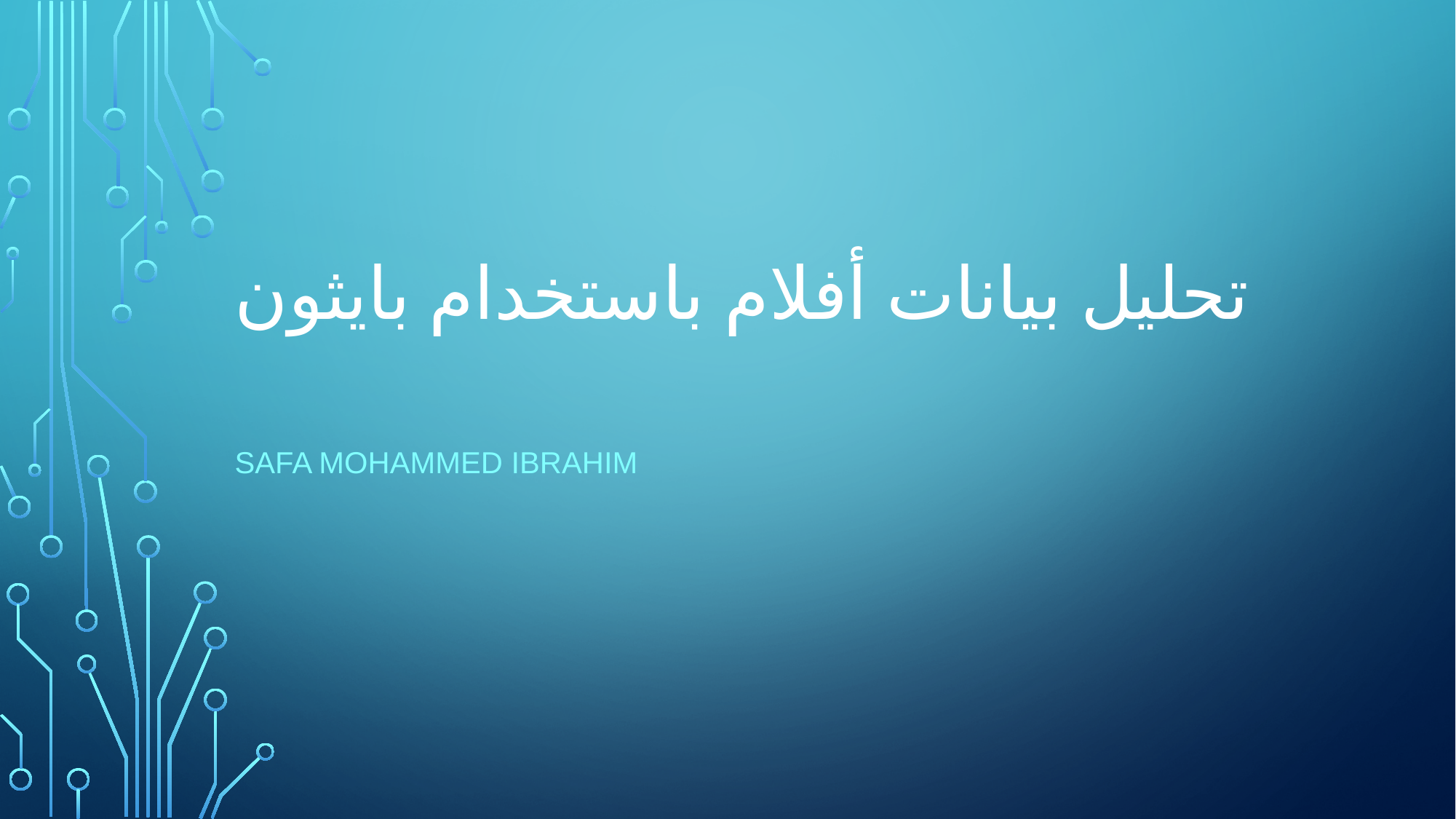

# تحليل بيانات أفلام باستخدام بايثون
Safa mohammed IBRAHIM